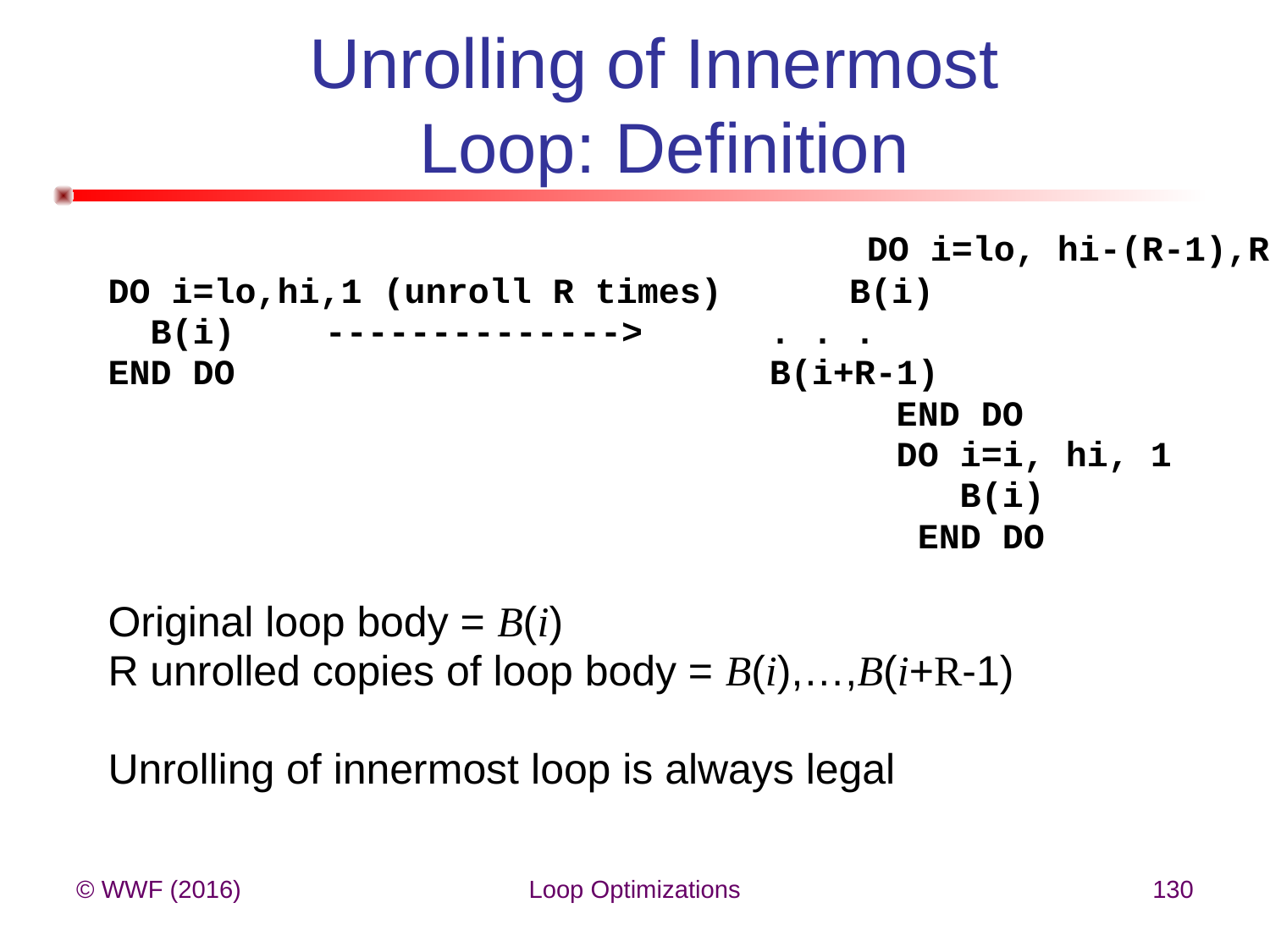

# Unrolling of Innermost Loop: Definition
					        DO i=lo, hi-(R-1),R
DO i=lo,hi,1 (unroll R times)      B(i)
  B(i)	  -------------->      . . .
END DO				     B(i+R-1)
						     END DO
						     DO i=i, hi, 1
							  B(i)
							END DO

Original loop body = B(i)
R unrolled copies of loop body = B(i),…,B(i+R-1)

Unrolling of innermost loop is always legal
© WWF (2016)
Loop Optimizations
130